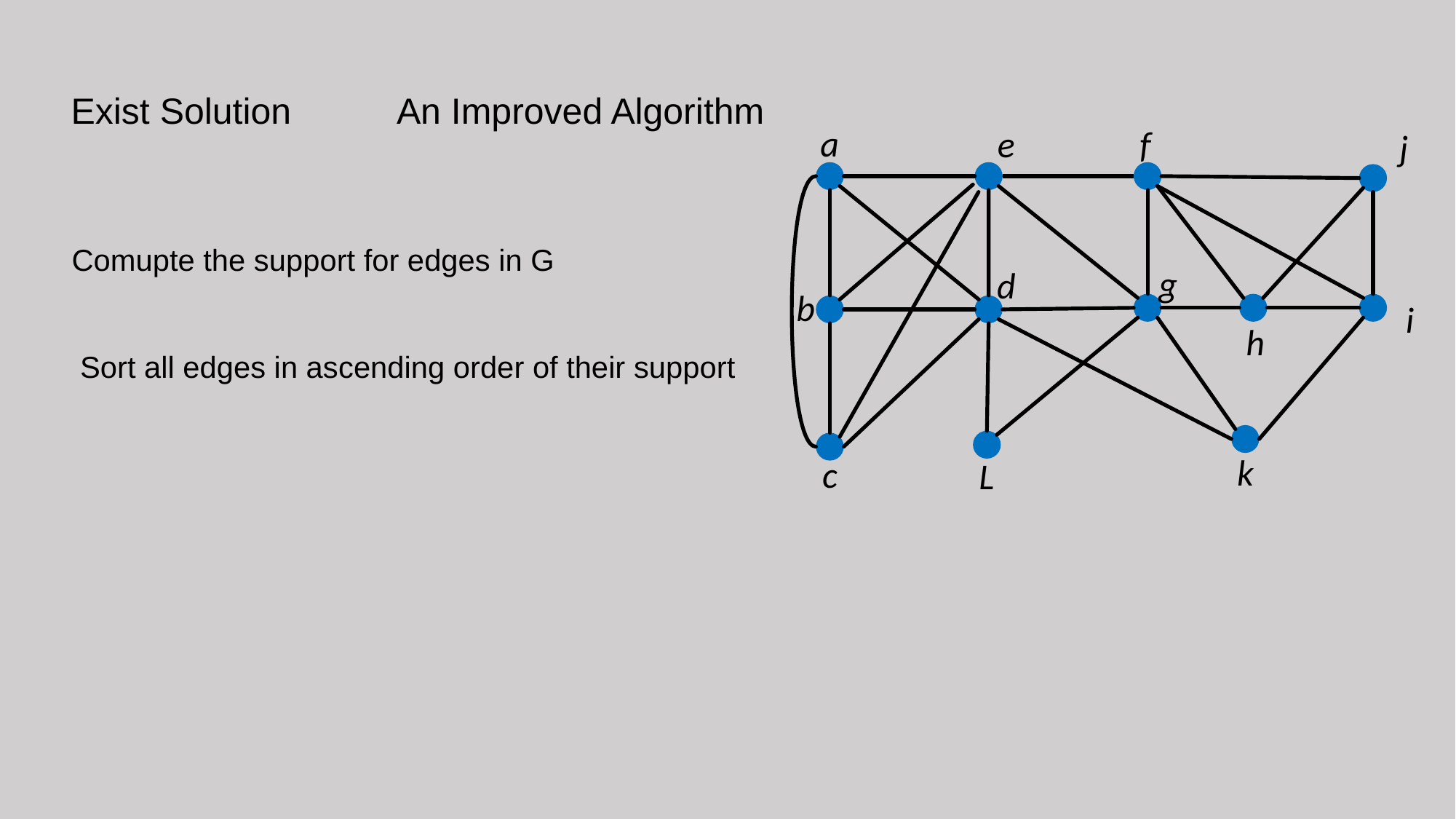

Exist Solution
An Improved Algorithm
a
e
f
j

Comupte the support for edges in G
g
d
b
i

h
Sort all edges in ascending order of their support

k
c
L